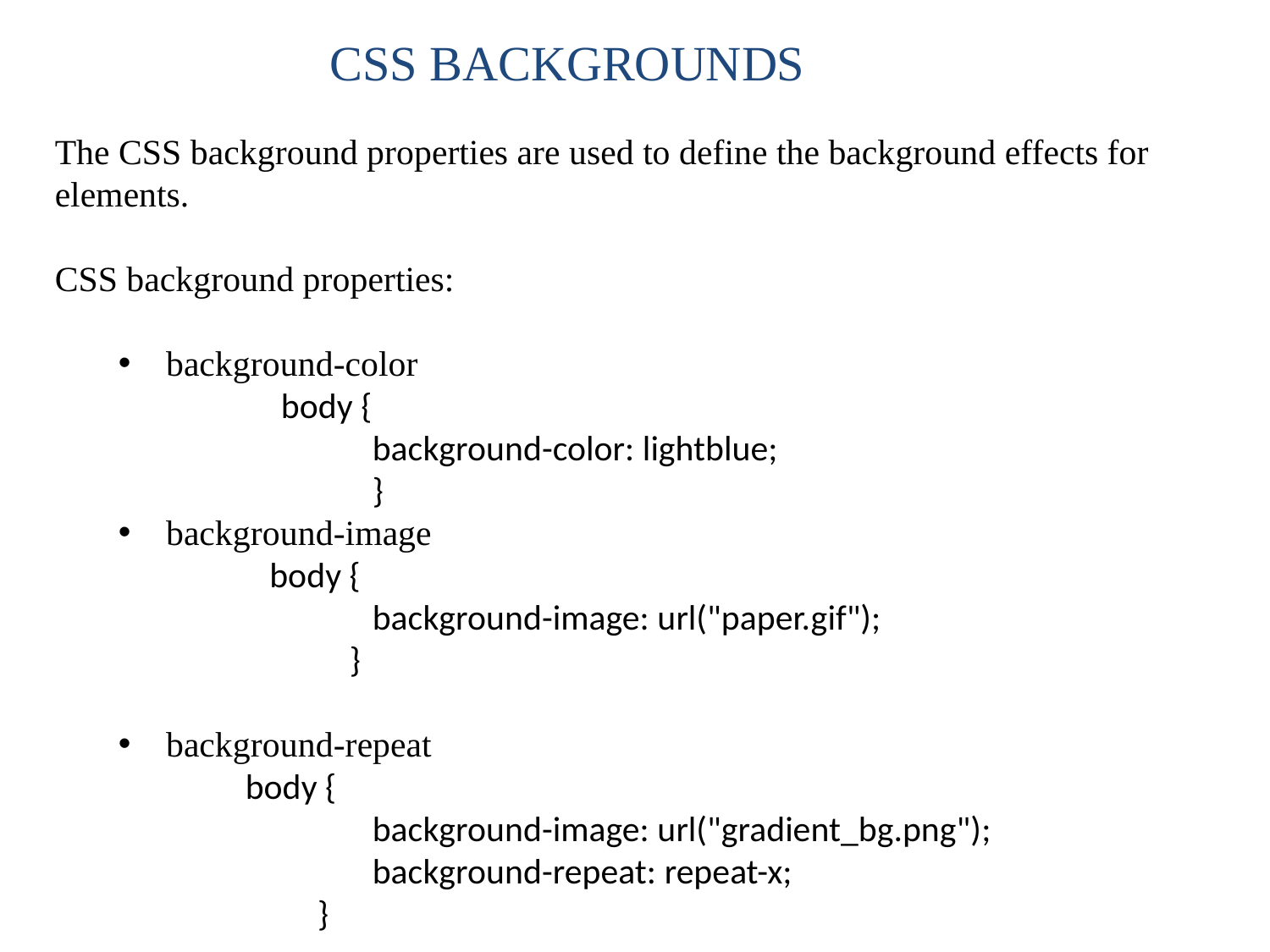

CSS BACKGROUNDS
The CSS background properties are used to define the background effects for elements.

CSS background properties:

background-color
	    body {
    		background-color: lightblue;
		}
background-image
	   body {
    		background-image: url("paper.gif");
	             }

background-repeat
	body {
    		background-image: url("gradient_bg.png");
    		background-repeat: repeat-x;
	         }